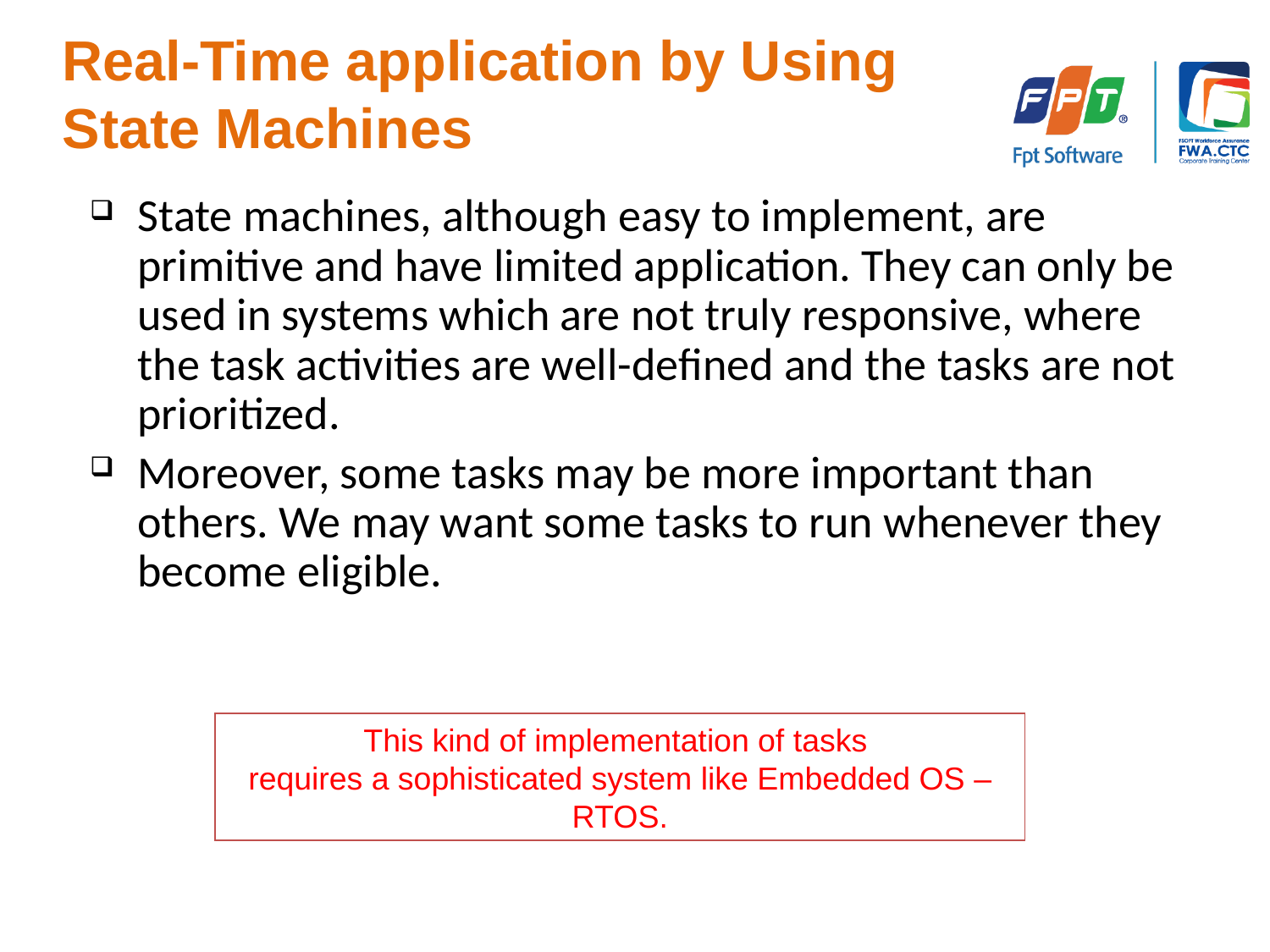

Real-Time application by Using State Machines
State machines, although easy to implement, are primitive and have limited application. They can only be used in systems which are not truly responsive, where the task activities are well-defined and the tasks are not prioritized.
Moreover, some tasks may be more important than others. We may want some tasks to run whenever they become eligible.

This kind of implementation of tasks
requires a sophisticated system like Embedded OS – RTOS.